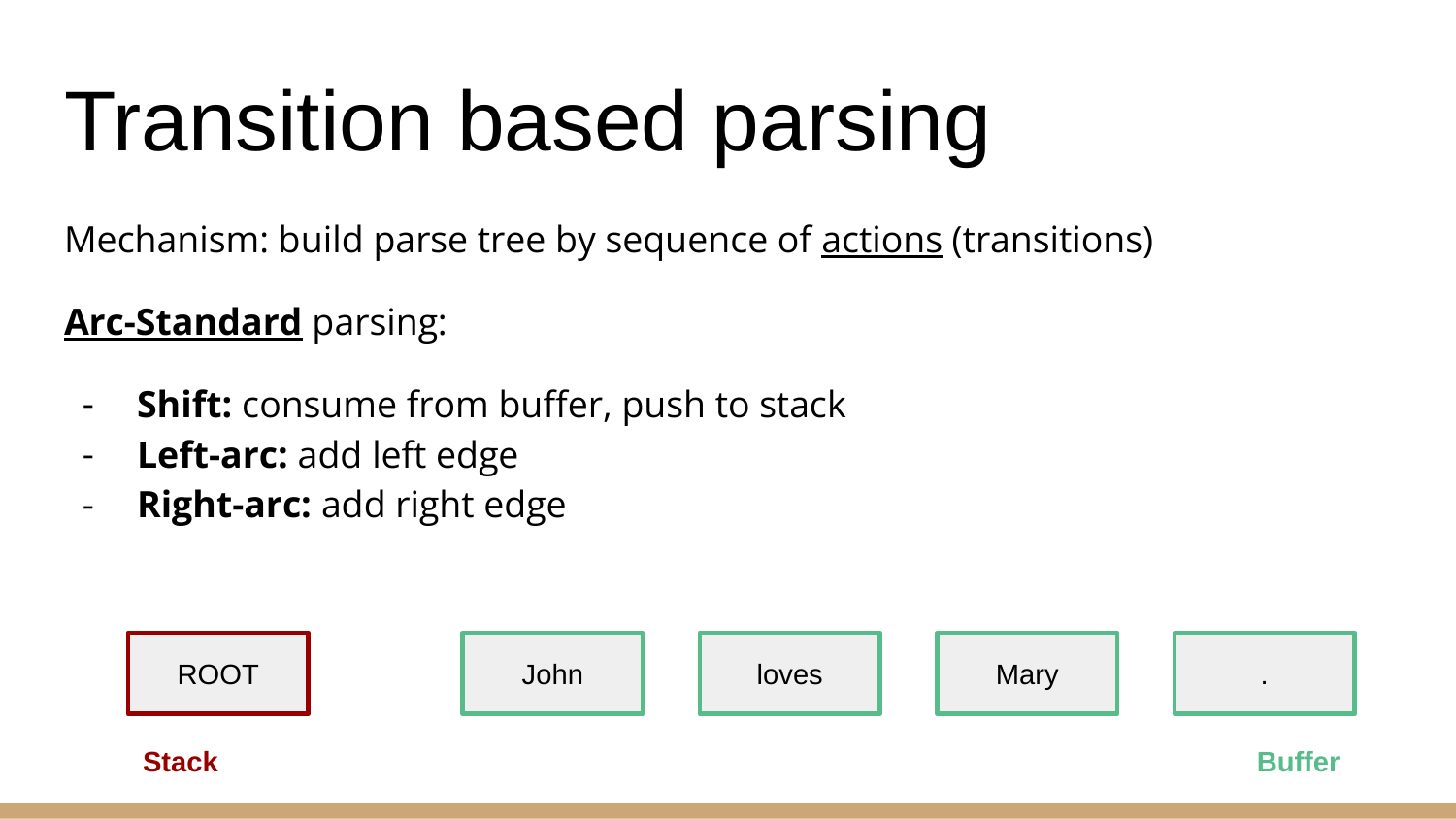

# Transition based parsing
Mechanism: build parse tree by sequence of actions (transitions)
Arc-Standard parsing:
Shift: consume from buffer, push to stack
Left-arc: add left edge
Right-arc: add right edge

ROOT
John
loves
Mary
.
Stack
Buffer